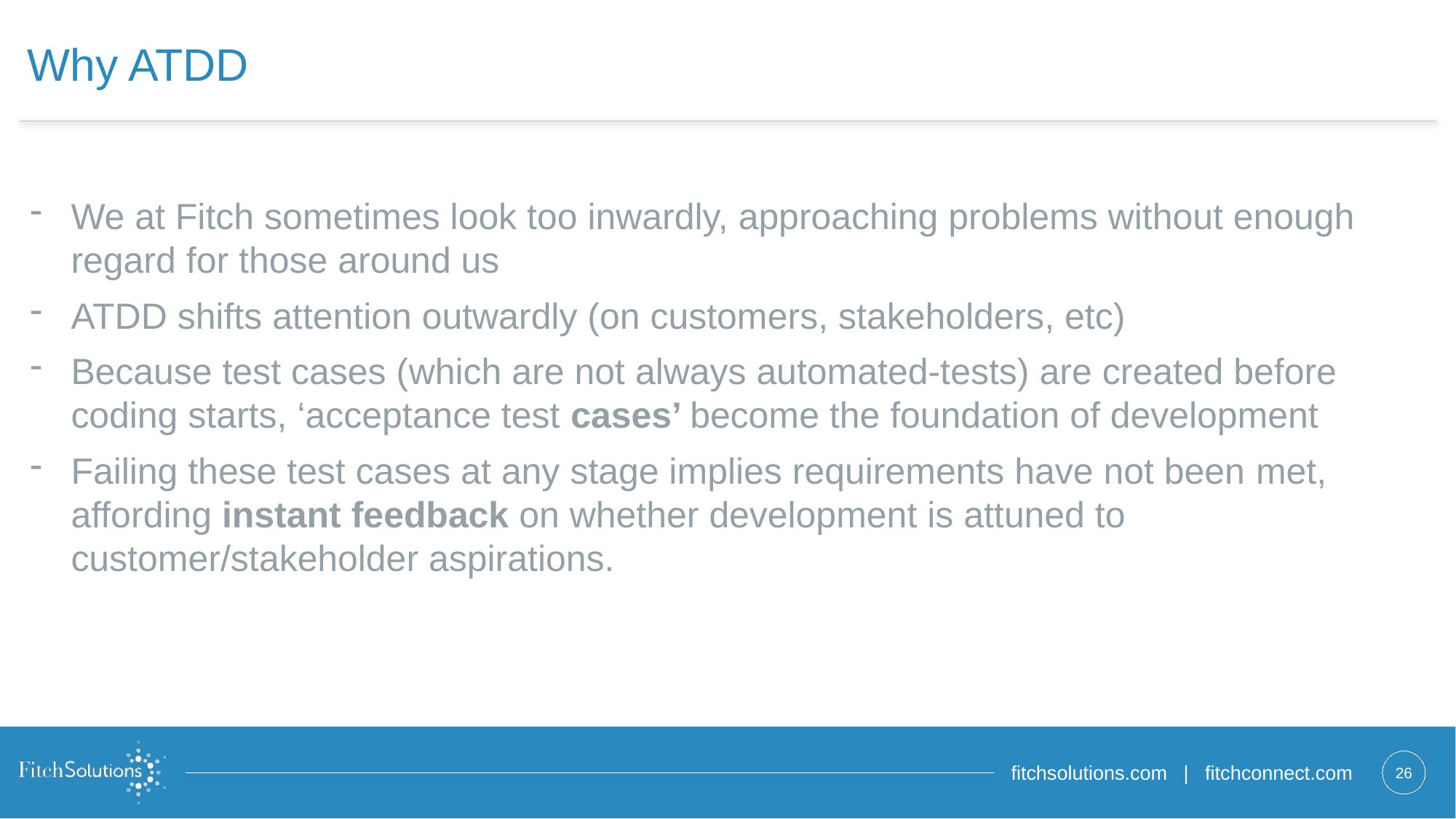

# Why ATDD
We at Fitch sometimes look too inwardly, approaching problems without enough regard for those around us
ATDD shifts attention outwardly (on customers, stakeholders, etc)
Because test cases (which are not always automated-tests) are created before coding starts, ‘acceptance test cases’ become the foundation of development
Failing these test cases at any stage implies requirements have not been met, affording instant feedback on whether development is attuned to customer/stakeholder aspirations.